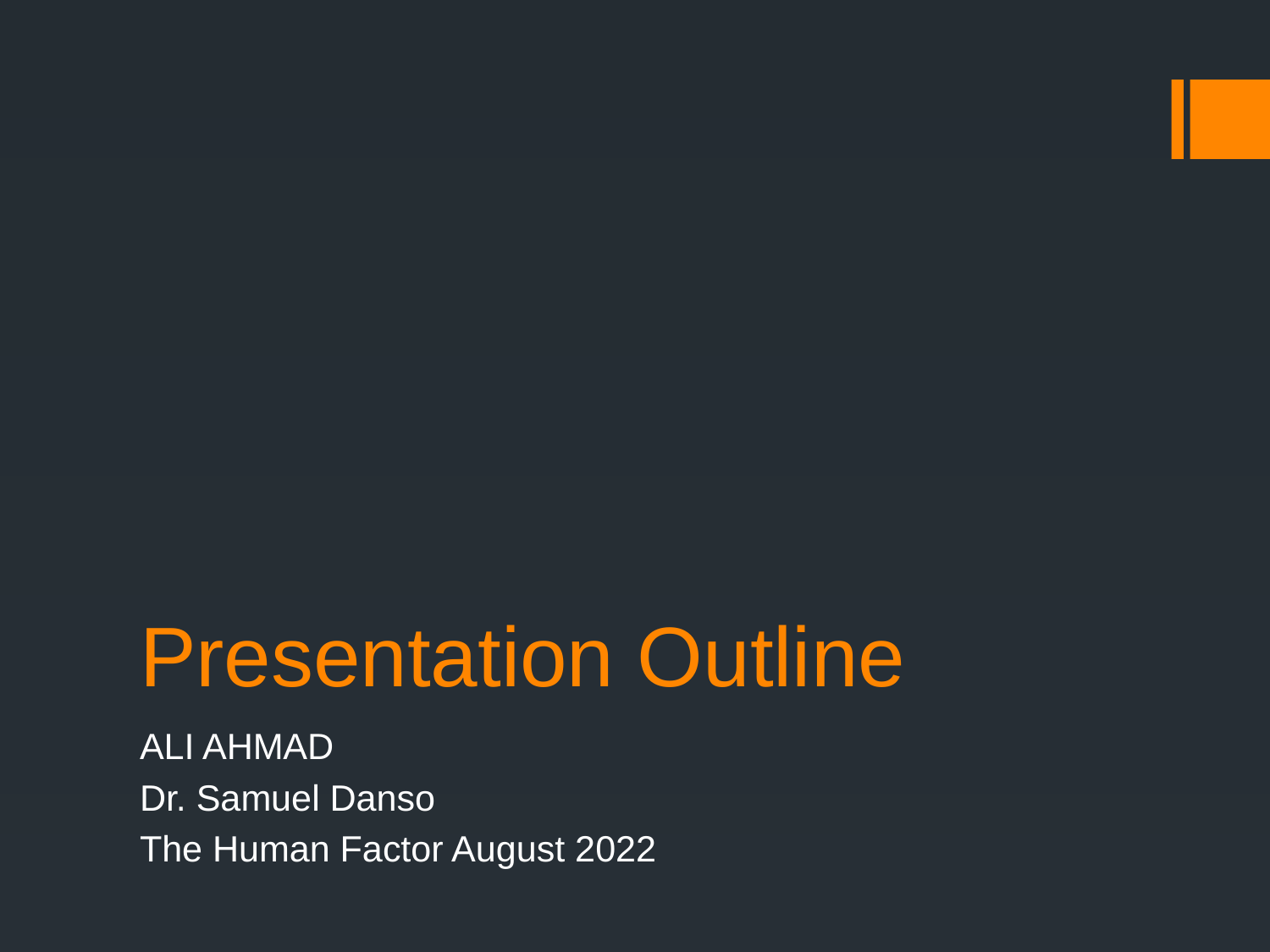

# Presentation Outline
ALI AHMAD
Dr. Samuel Danso
The Human Factor August 2022